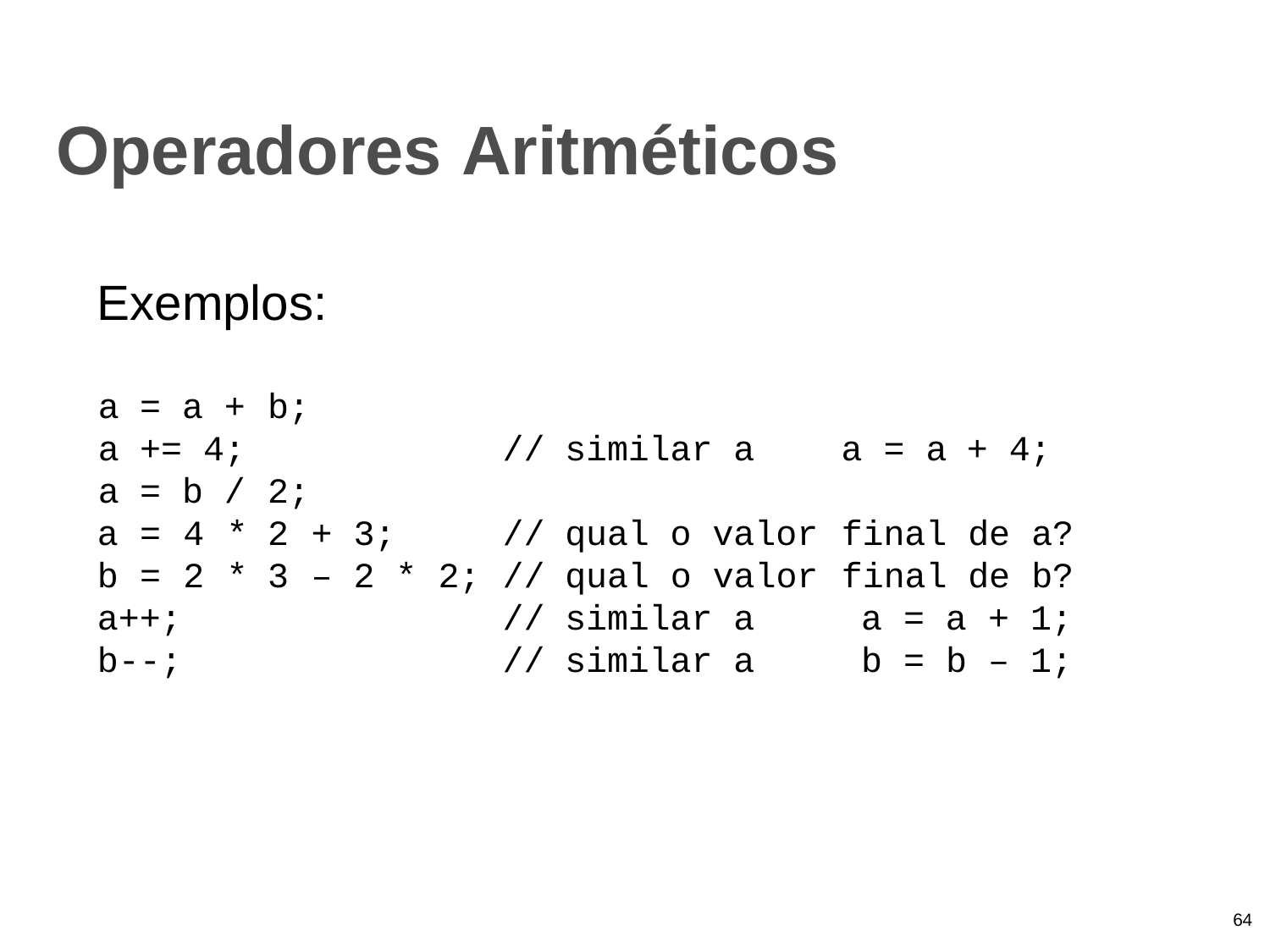

# Operadores Aritméticos
Exemplos:
| a | = a + |  |  | b; |  |  |  |  |  |  |  |  |
| --- | --- | --- | --- | --- | --- | --- | --- | --- | --- | --- | --- | --- |
| a | += 4; |  |  |  | // |  |  |  | similar a | a = a | + 4; |  |
| a | = b / |  |  | 2; |  |  |  |  |  |  |  |  |
| a = |  | 4 | \* | 2 | + | 3; |  | // | qual o valor | final | de | a? |
| b = |  | 2 | \* | 3 | – | 2 | \* 2; | // | qual o valor | final | de | b? |
| a++; |  | // |  |  |  |  |  |  | similar a | a = a + 1; |  |  |
| b--; |  | // |  |  |  |  |  |  | similar a | b = b – 1; |  |  |
64